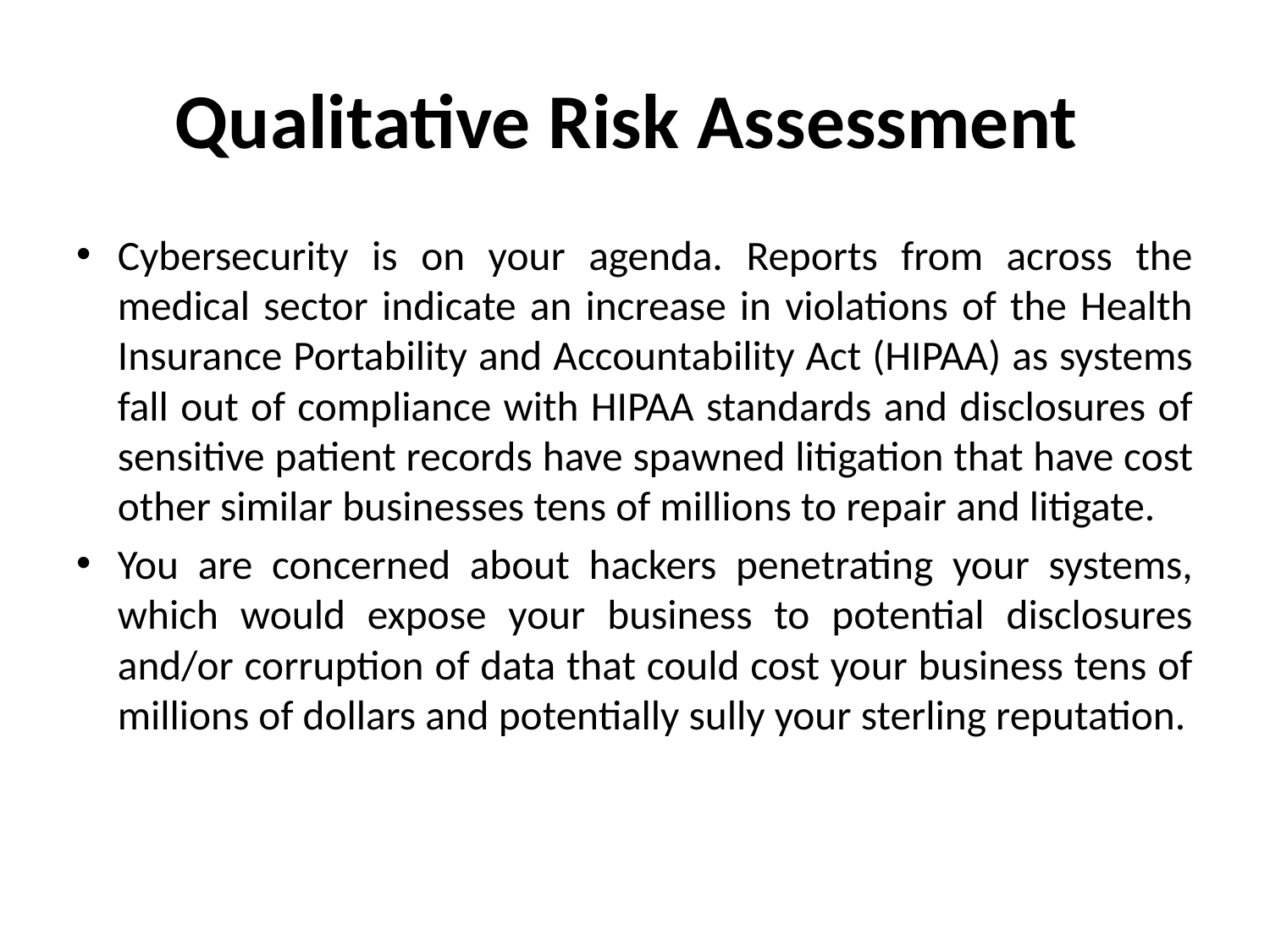

# Qualitative Risk Assessment
Cybersecurity is on your agenda. Reports from across the medical sector indicate an increase in violations of the Health Insurance Portability and Accountability Act (HIPAA) as systems fall out of compliance with HIPAA standards and disclosures of sensitive patient records have spawned litigation that have cost other similar businesses tens of millions to repair and litigate.
You are concerned about hackers penetrating your systems, which would expose your business to potential disclosures and/or corruption of data that could cost your business tens of millions of dollars and potentially sully your sterling reputation.